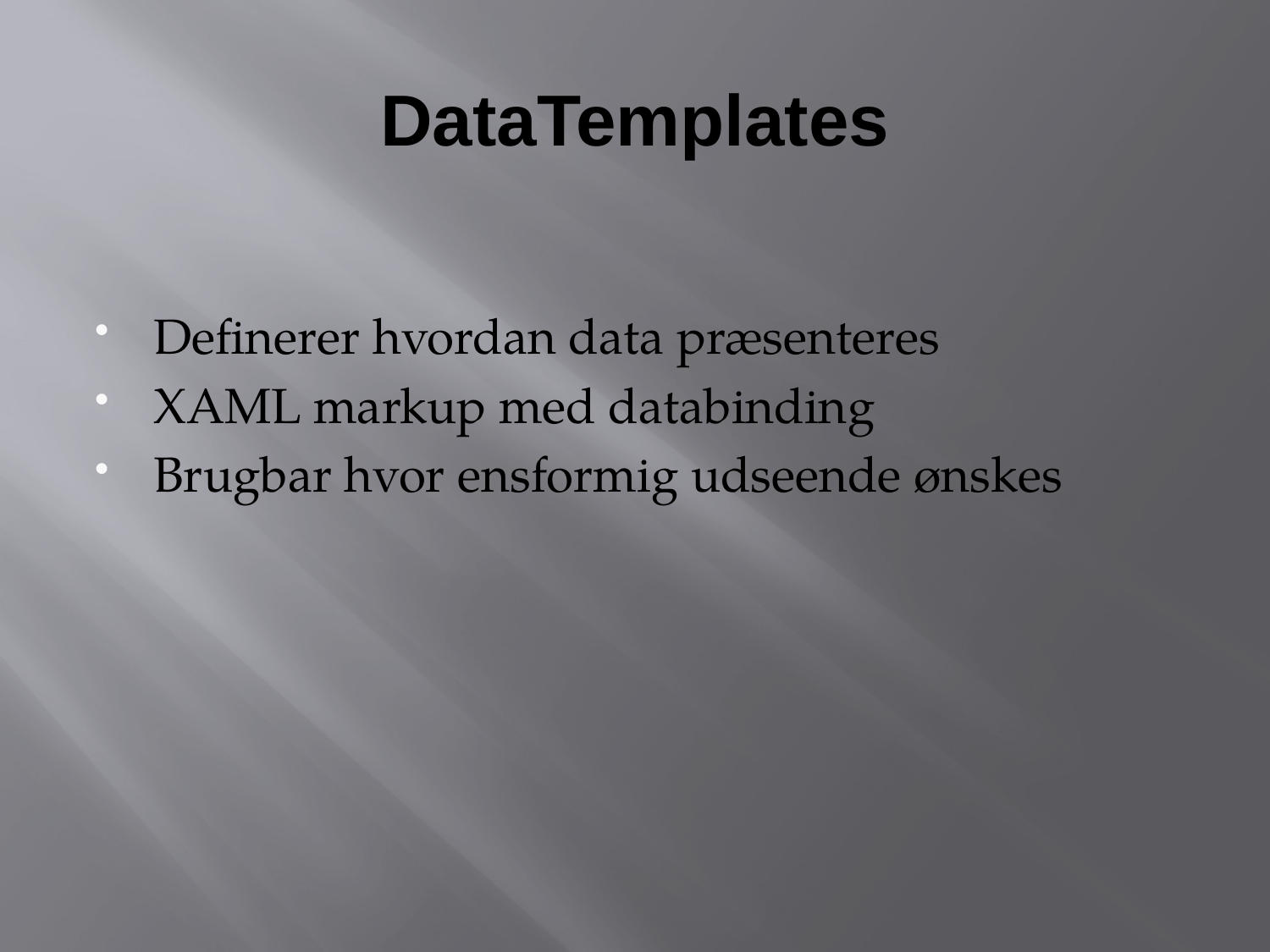

# DataTemplates
Definerer hvordan data præsenteres
XAML markup med databinding
Brugbar hvor ensformig udseende ønskes